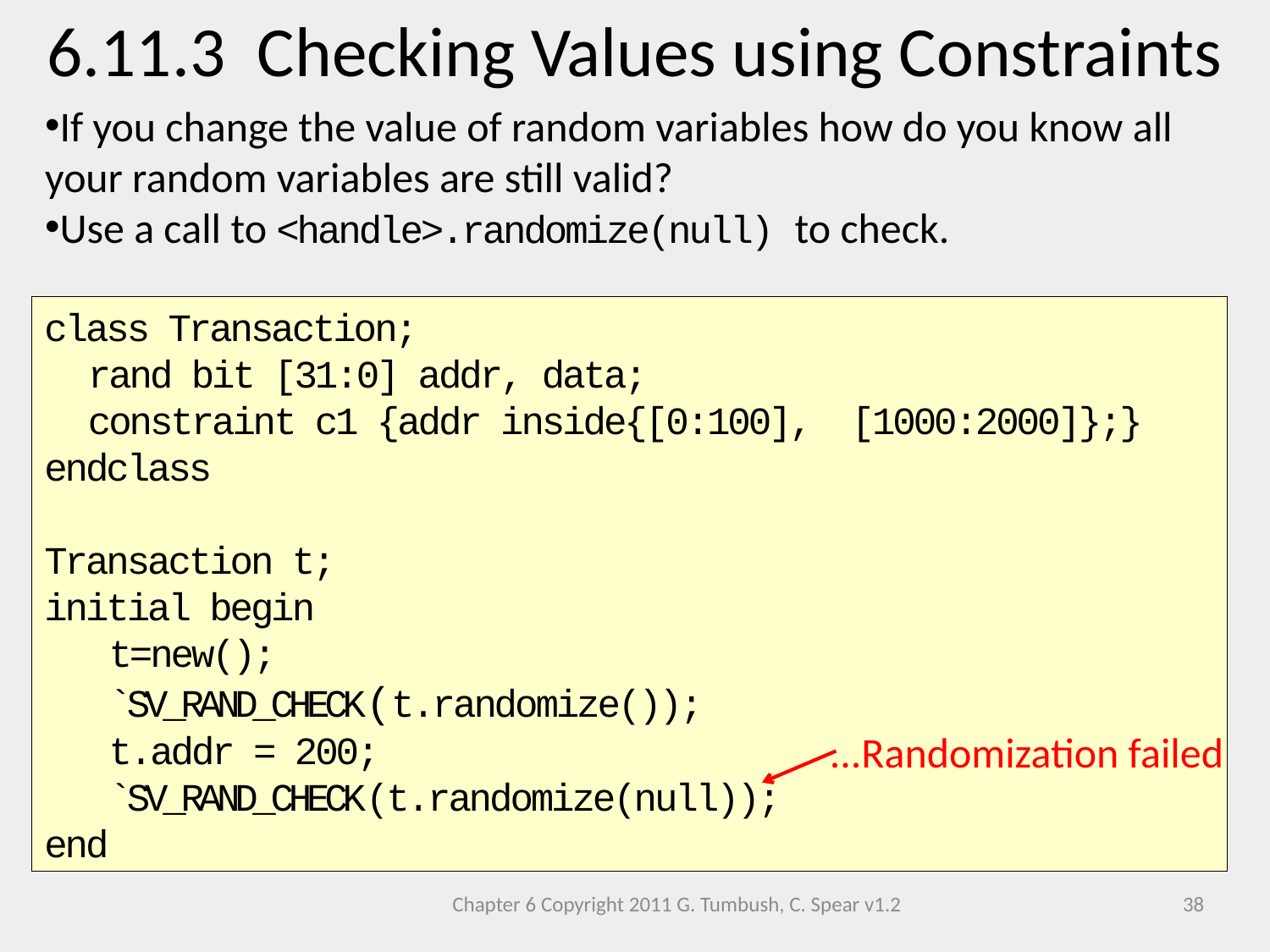

6.11.3  Checking Values using Constraints
If you change the value of random variables how do you know all your random variables are still valid?
Use a call to <handle>.randomize(null) to check.
class Transaction;
  rand bit [31:0] addr, data;
  constraint c1 {addr inside{[0:100],  [1000:2000]};}
endclass

Transaction t;
initial begin
   t=new();
   `SV_RAND_CHECK(t.randomize());
   t.addr = 200;
   `SV_RAND_CHECK(t.randomize(null));
end
...Randomization failed
Chapter 6 Copyright 2011 G. Tumbush, C. Spear v1.2
38